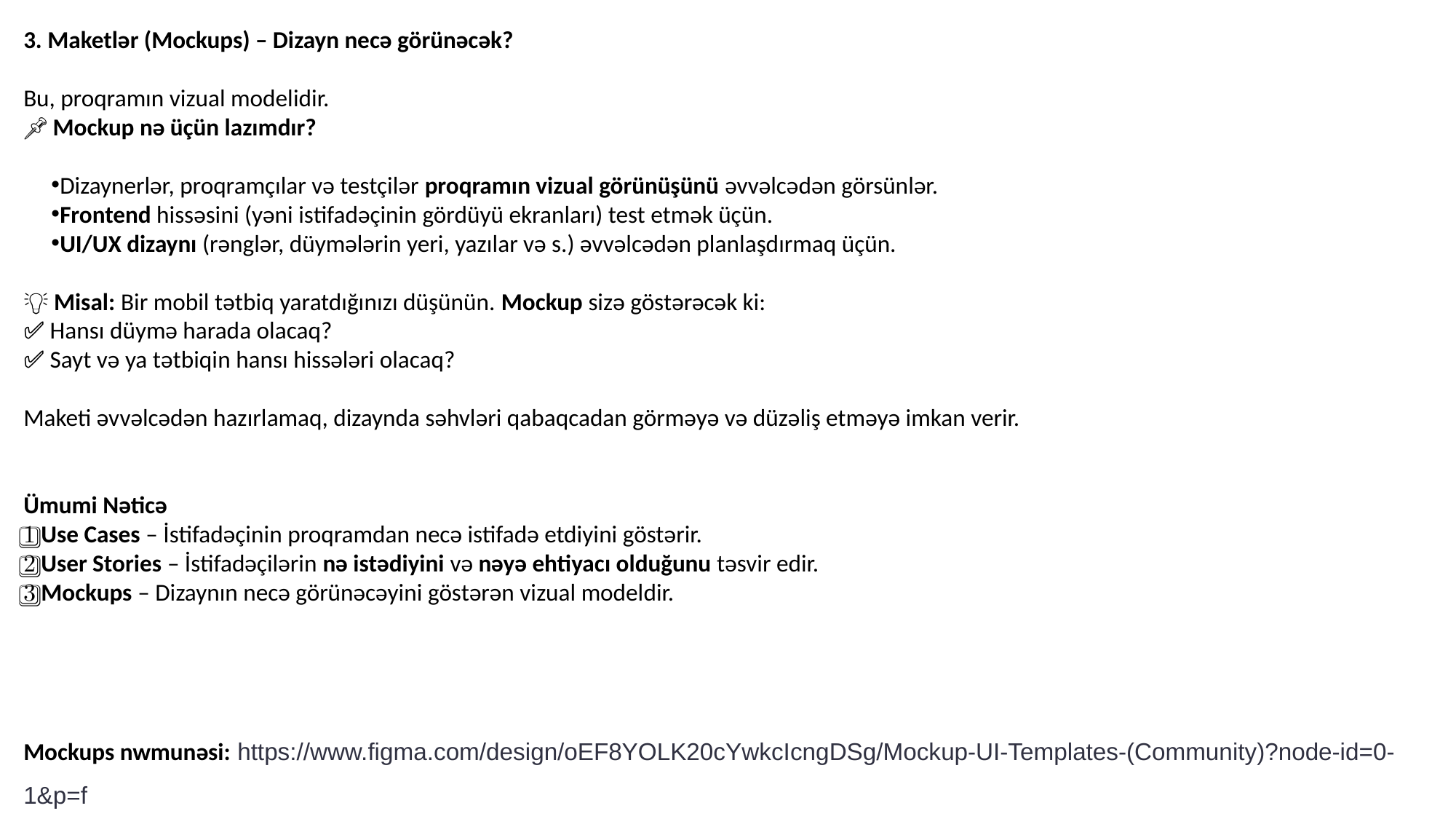

3. Maketlər (Mockups) – Dizayn necə görünəcək?

Bu, proqramın vizual modelidir.
📌 Mockup nə üçün lazımdır?

Dizaynerlər, proqramçılar və testçilər proqramın vizual görünüşünü əvvəlcədən görsünlər.
Frontend hissəsini (yəni istifadəçinin gördüyü ekranları) test etmək üçün.
UI/UX dizaynı (rənglər, düymələrin yeri, yazılar və s.) əvvəlcədən planlaşdırmaq üçün.

💡 Misal: Bir mobil tətbiq yaratdığınızı düşünün. Mockup sizə göstərəcək ki:
✅ Hansı düymə harada olacaq?
✅ Sayt və ya tətbiqin hansı hissələri olacaq?

Maketi əvvəlcədən hazırlamaq, dizaynda səhvləri qabaqcadan görməyə və düzəliş etməyə imkan verir.

Ümumi Nəticə
1️⃣ Use Cases – İstifadəçinin proqramdan necə istifadə etdiyini göstərir.
2️⃣ User Stories – İstifadəçilərin nə istədiyini və nəyə ehtiyacı olduğunu təsvir edir.
3️⃣ Mockups – Dizaynın necə görünəcəyini göstərən vizual modeldir.

Mockups nwmunəsi: https://www.figma.com/design/oEF8YOLK20cYwkcIcngDSg/Mockup-UI-Templates-(Community)?node-id=0-1&p=f